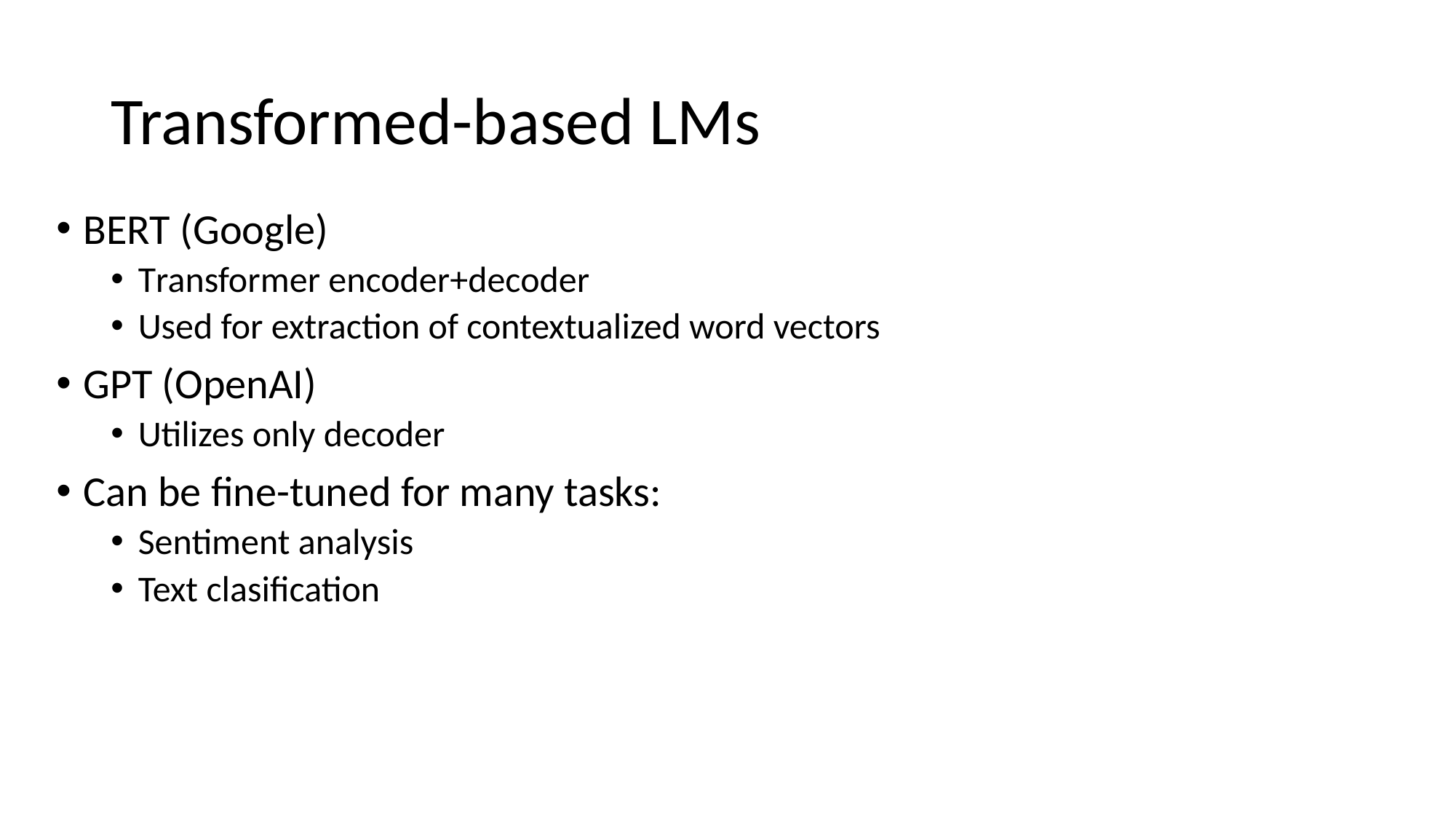

# Transformed-based LMs
BERT (Google)
Transformer encoder+decoder
Used for extraction of contextualized word vectors
GPT (OpenAI)
Utilizes only decoder
Can be fine-tuned for many tasks:
Sentiment analysis
Text clasification